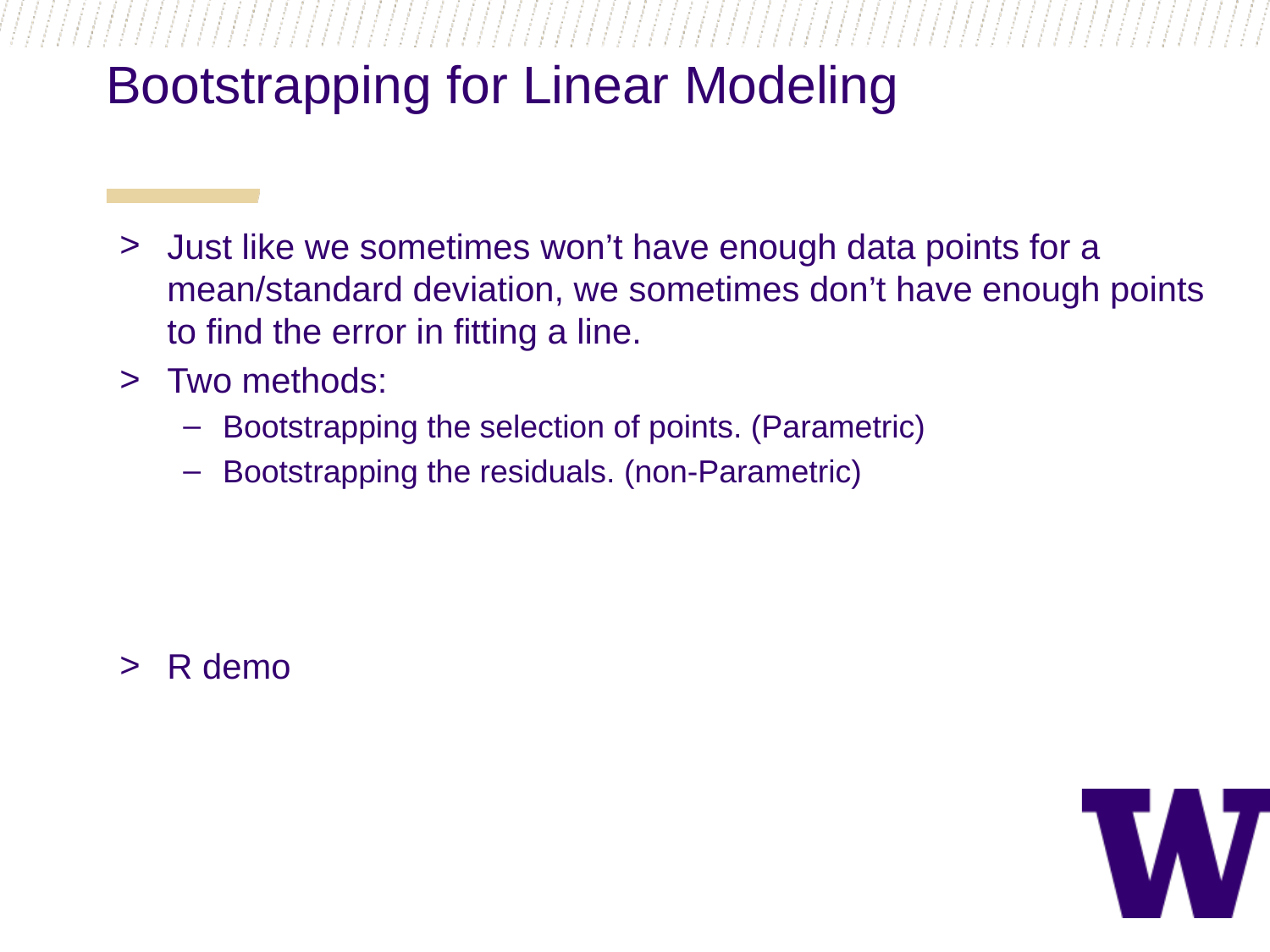

Bootstrapping for Linear Modeling
Just like we sometimes won’t have enough data points for a mean/standard deviation, we sometimes don’t have enough points to find the error in fitting a line.
Two methods:
Bootstrapping the selection of points. (Parametric)
Bootstrapping the residuals. (non-Parametric)

R demo